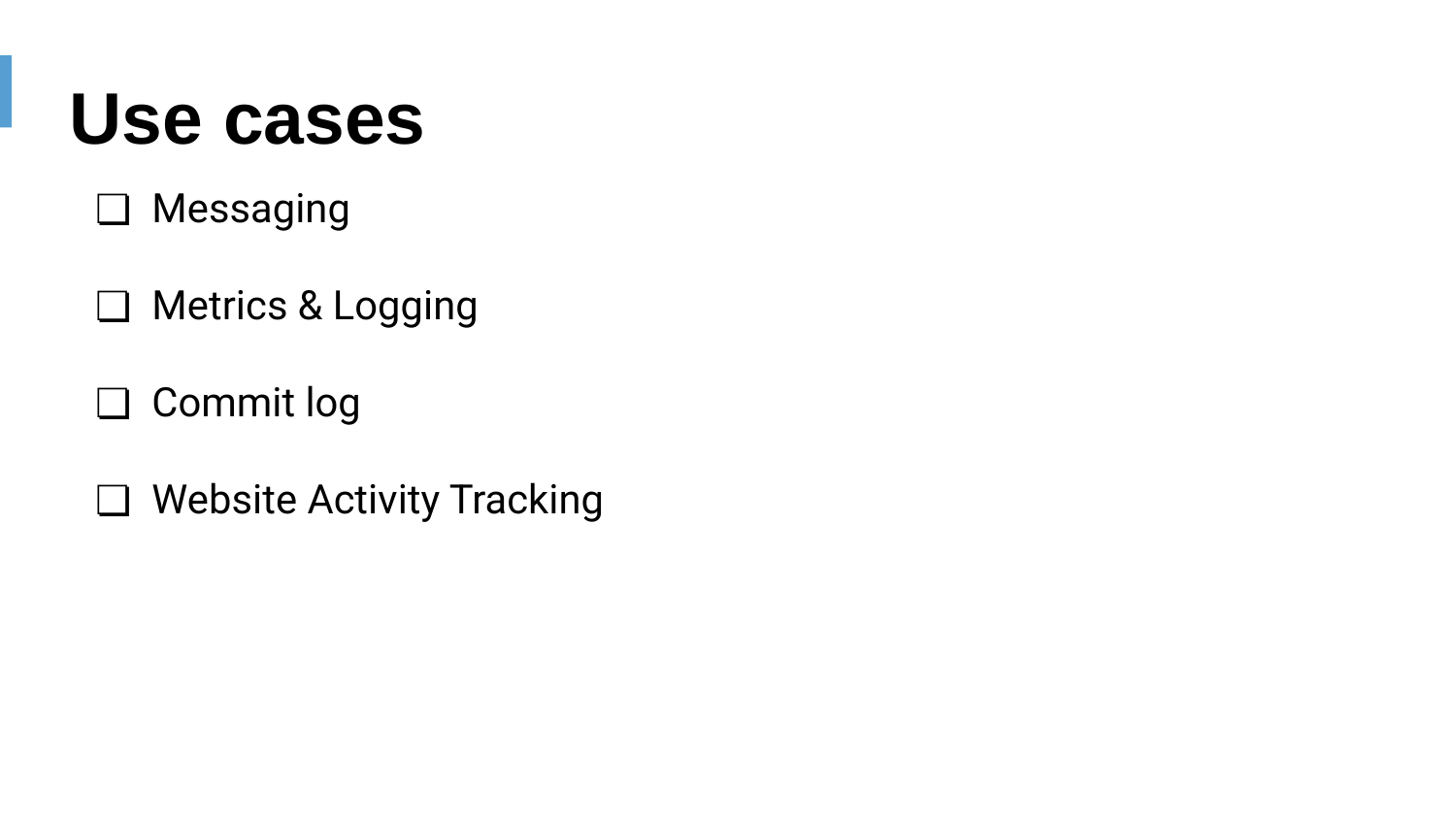

Use cases
Messaging

Metrics & Logging

Commit log

Website Activity Tracking